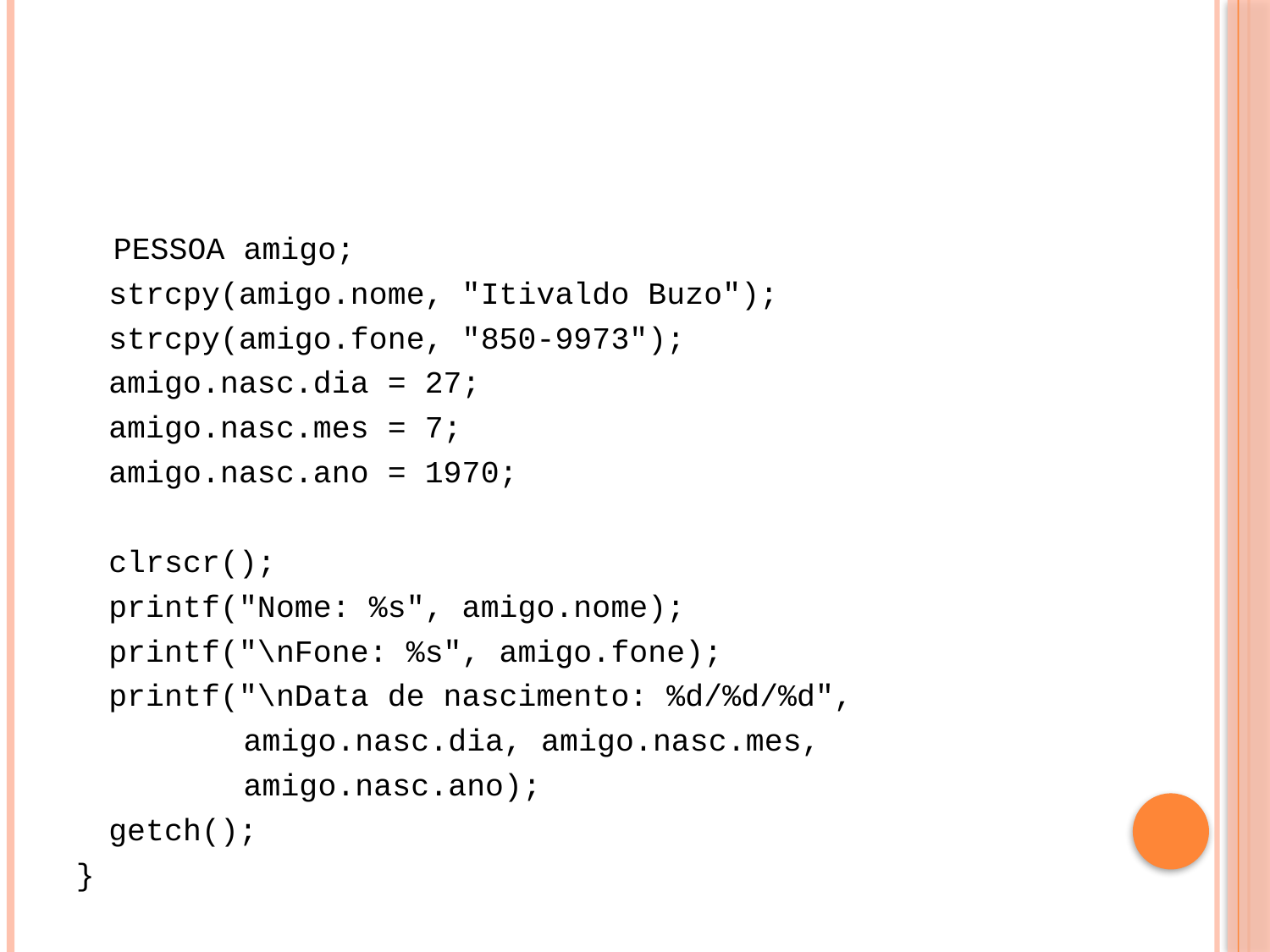

#
  PESSOA amigo;
	strcpy(amigo.nome, "Itivaldo Buzo");
	strcpy(amigo.fone, "850-9973");
	amigo.nasc.dia = 27;
	amigo.nasc.mes = 7;
	amigo.nasc.ano = 1970;

	clrscr();
	printf("Nome: %s", amigo.nome);
	printf("\nFone: %s", amigo.fone);
	printf("\nData de nascimento: %d/%d/%d",
         amigo.nasc.dia, amigo.nasc.mes,
         amigo.nasc.ano);
	getch();
}